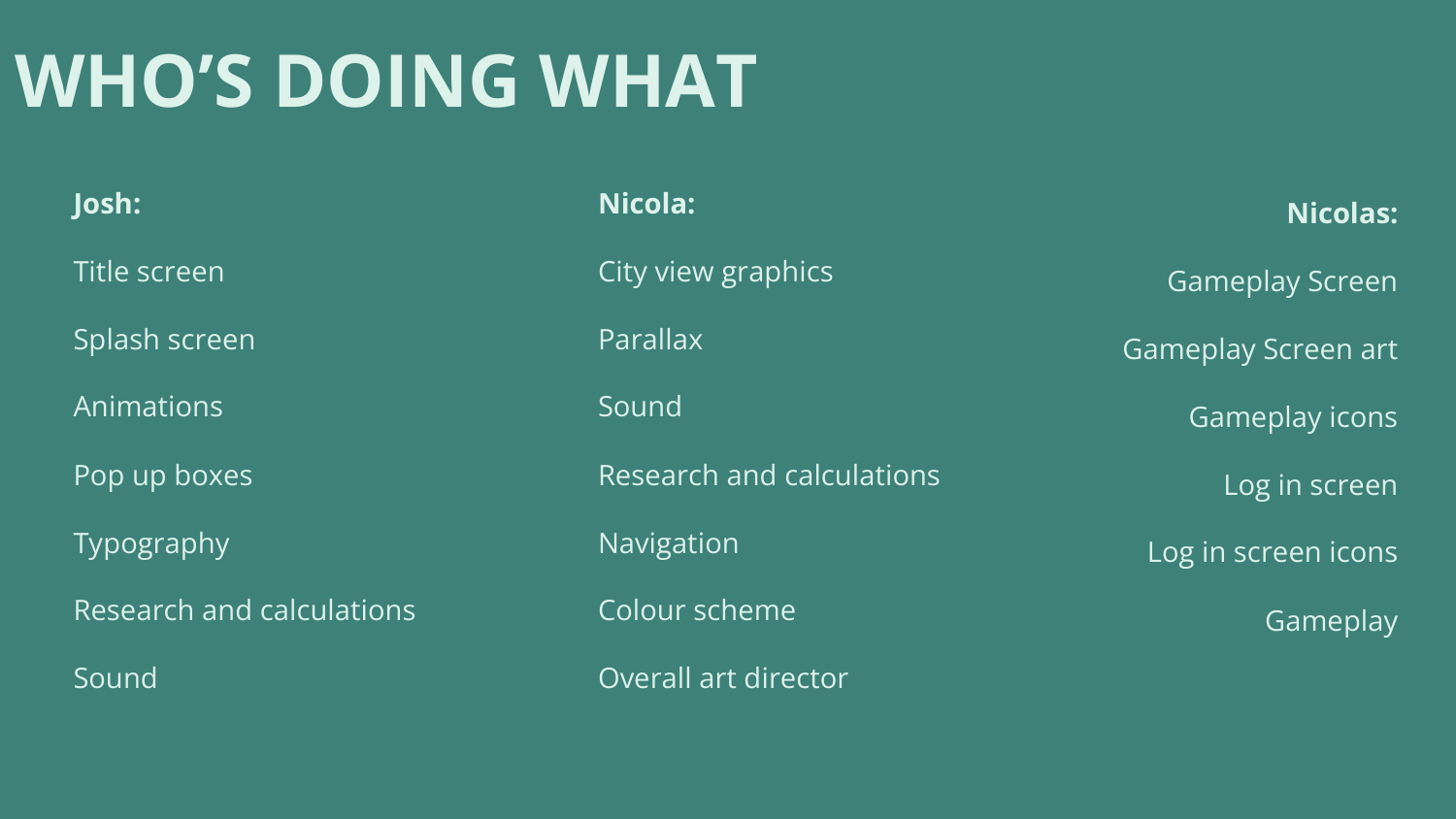

# WHO’S DOING WHAT

Josh:

Title screen

Splash screen

Animations

Pop up boxes

Typography

Research and calculations

Sound

Nicola:

City view graphics

Parallax

Sound

Research and calculations

Navigation

Colour scheme

Overall art director

Nicolas:

Gameplay Screen

Gameplay Screen art

Gameplay icons

Log in screen

Log in screen icons

Gameplay